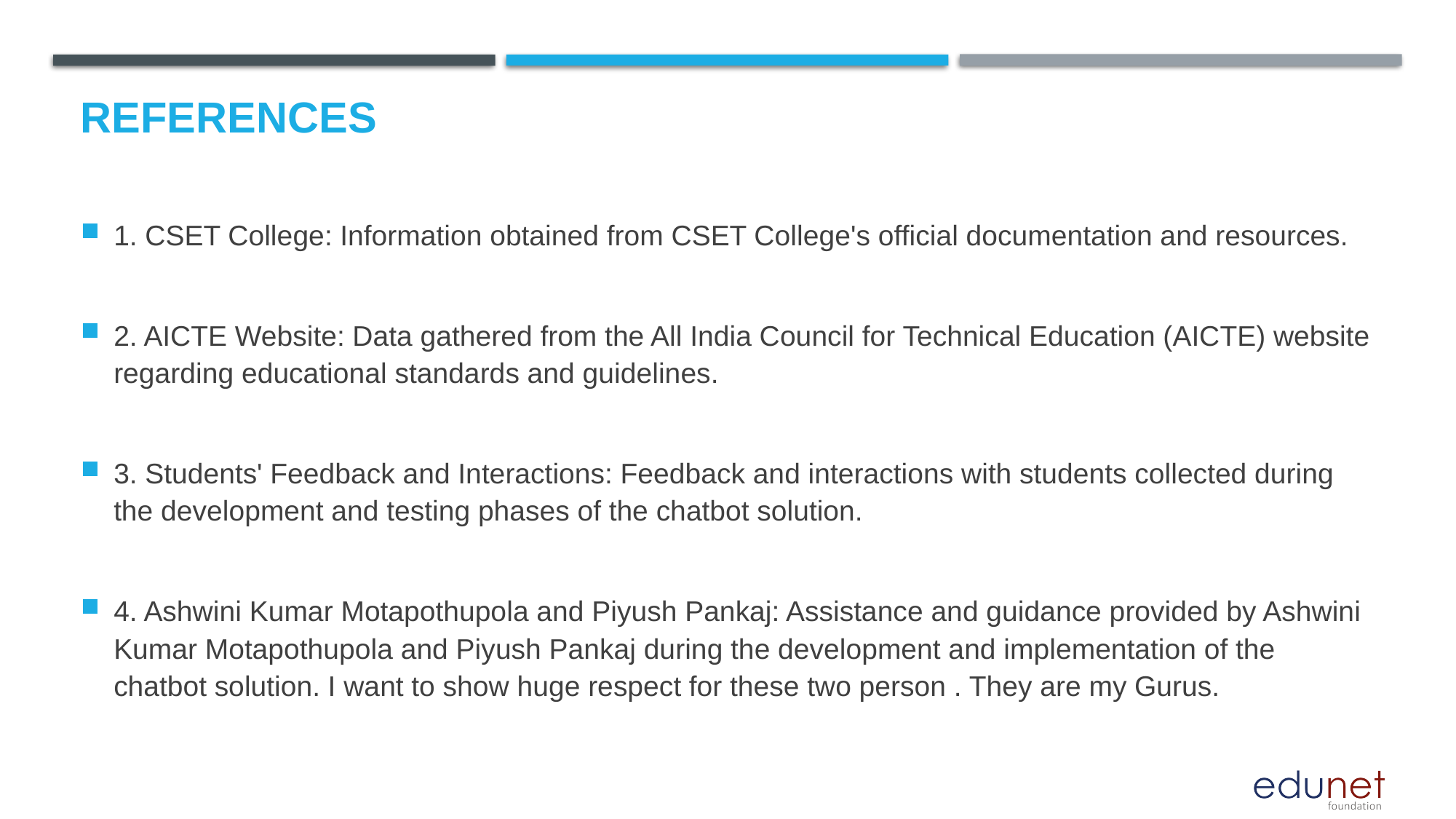

# References

1. CSET College: Information obtained from CSET College's official documentation and resources.

2. AICTE Website: Data gathered from the All India Council for Technical Education (AICTE) website regarding educational standards and guidelines.

3. Students' Feedback and Interactions: Feedback and interactions with students collected during the development and testing phases of the chatbot solution.

4. Ashwini Kumar Motapothupola and Piyush Pankaj: Assistance and guidance provided by Ashwini Kumar Motapothupola and Piyush Pankaj during the development and implementation of the chatbot solution. I want to show huge respect for these two person . They are my Gurus.